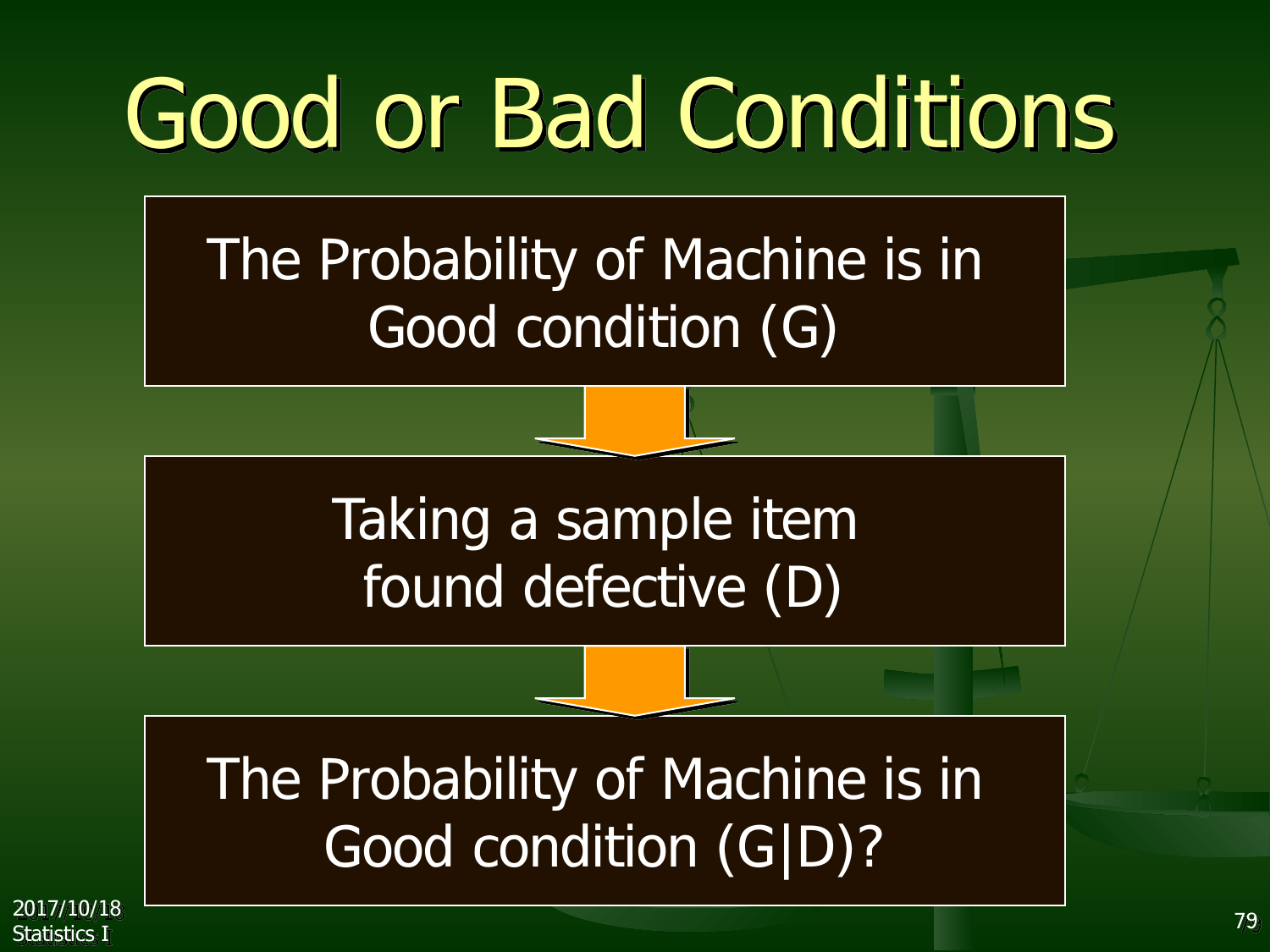

# Good or Bad Conditions
The Probability of Machine is in
Good condition (G)

Taking a sample item
found defective (D)

The Probability of Machine is in
Good condition (G|D)?
2017/10/18
Statistics I
79